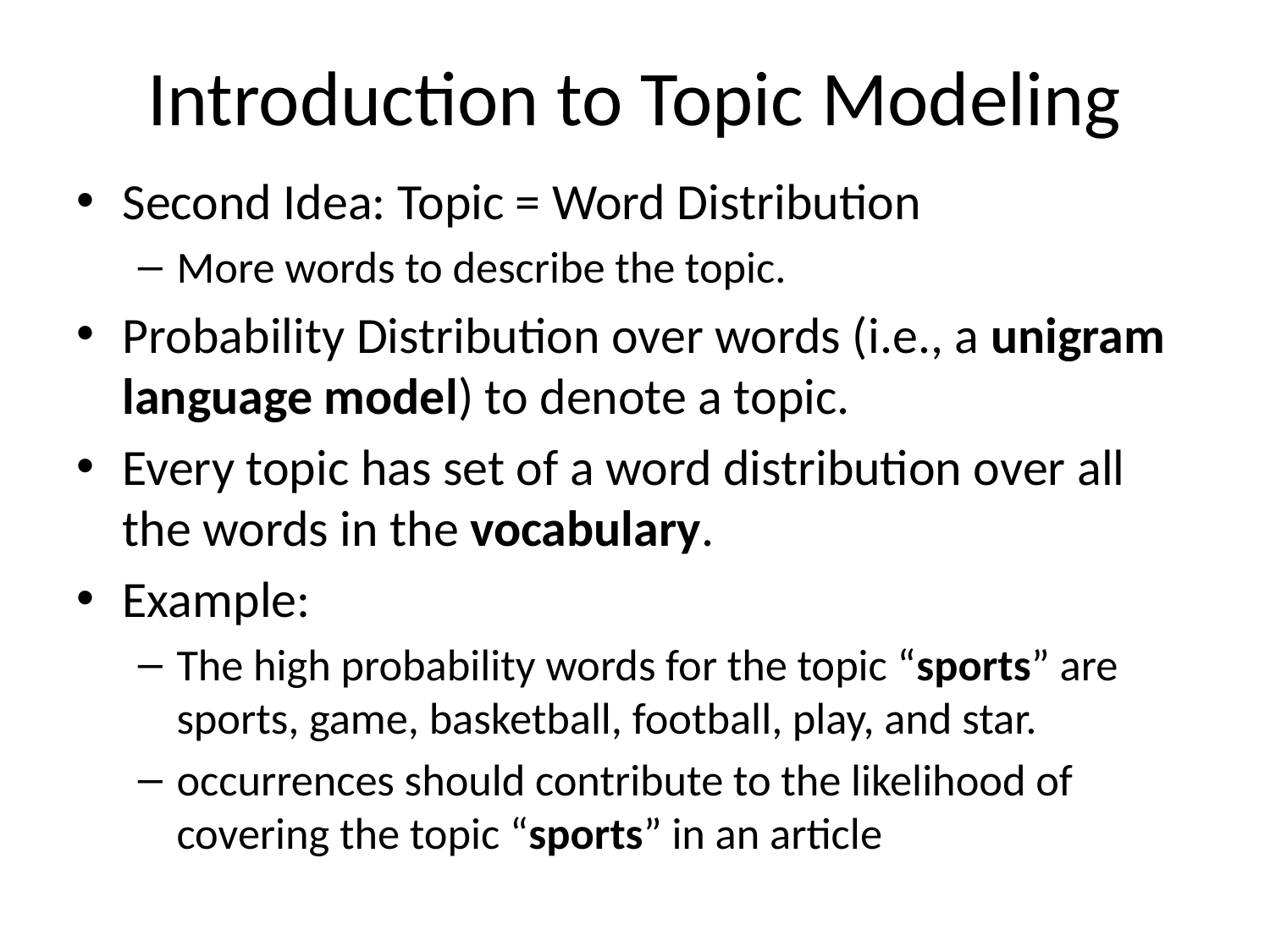

# Introduction to Topic Modeling
Second Idea: Topic = Word Distribution
More words to describe the topic.
Probability Distribution over words (i.e., a unigram language model) to denote a topic.
Every topic has set of a word distribution over all the words in the vocabulary.
Example:
The high probability words for the topic “sports” are sports, game, basketball, football, play, and star.
occurrences should contribute to the likelihood of covering the topic “sports” in an article